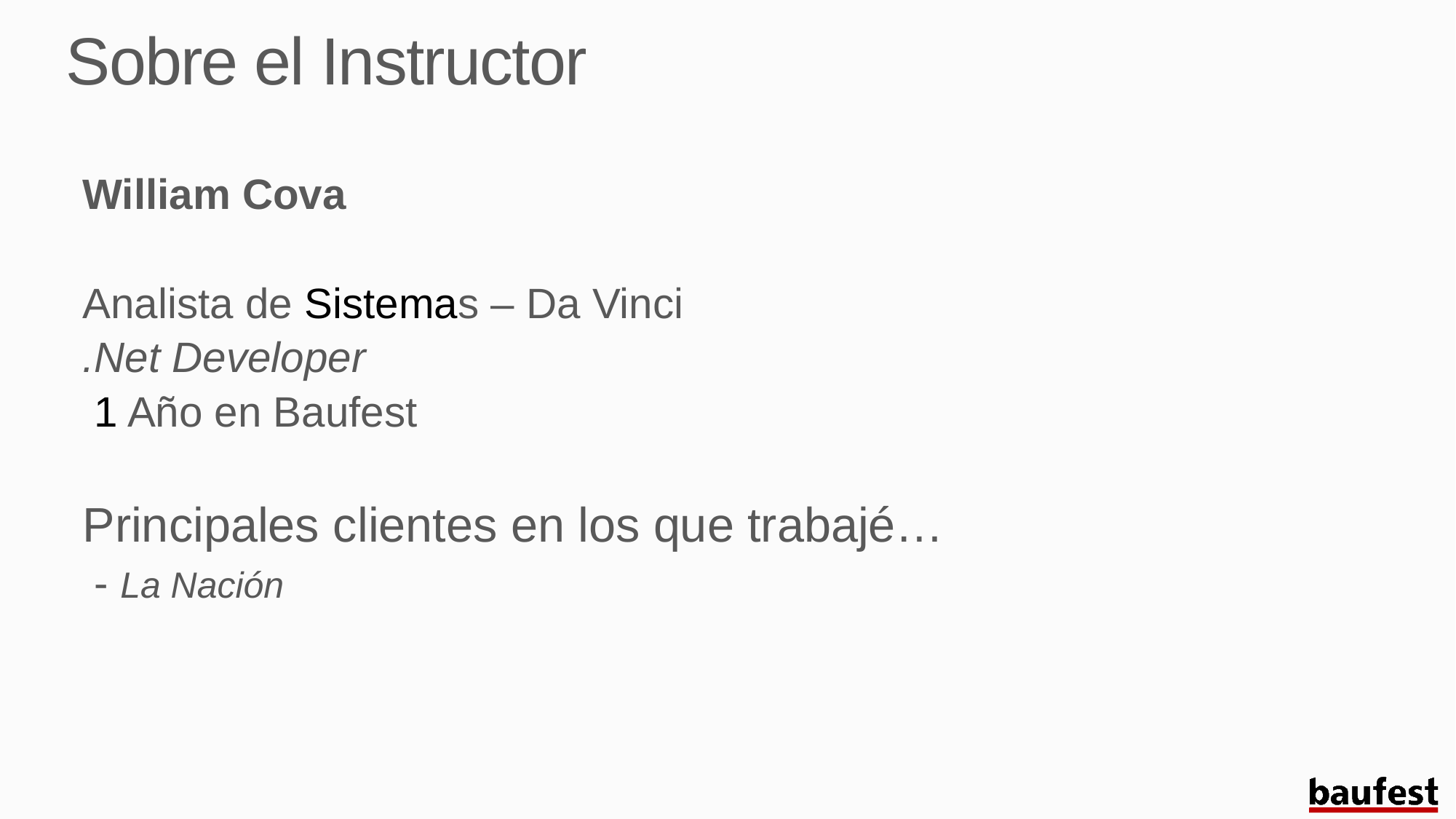

# Sobre el Instructor
William Cova

Analista de Sistemas – Da Vinci
.Net Developer
 1 Año en Baufest

Principales clientes en los que trabajé…
 - La Nación